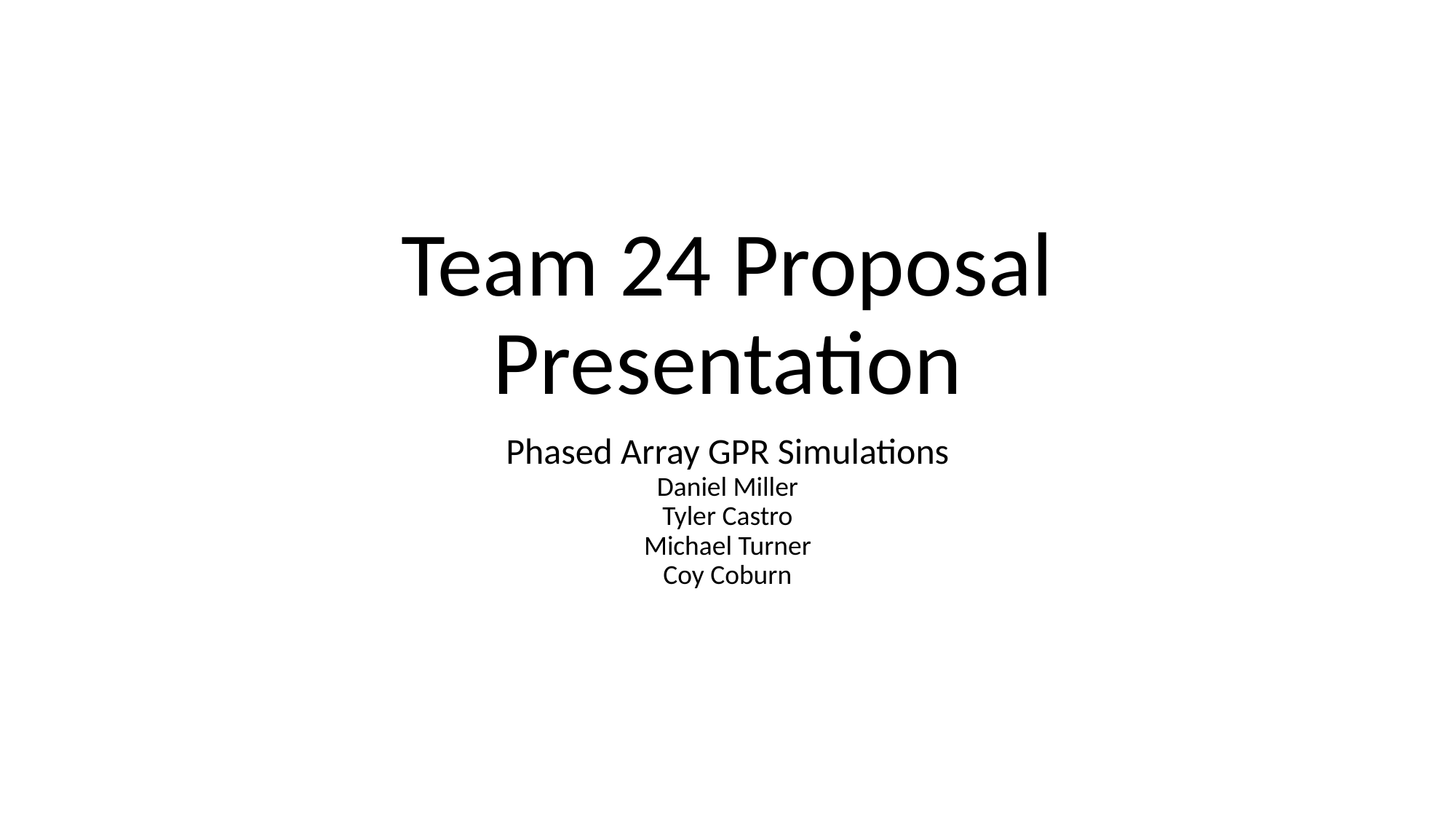

# Team 24 Proposal Presentation
Phased Array GPR Simulations
Daniel Miller
Tyler Castro
Michael Turner
Coy Coburn